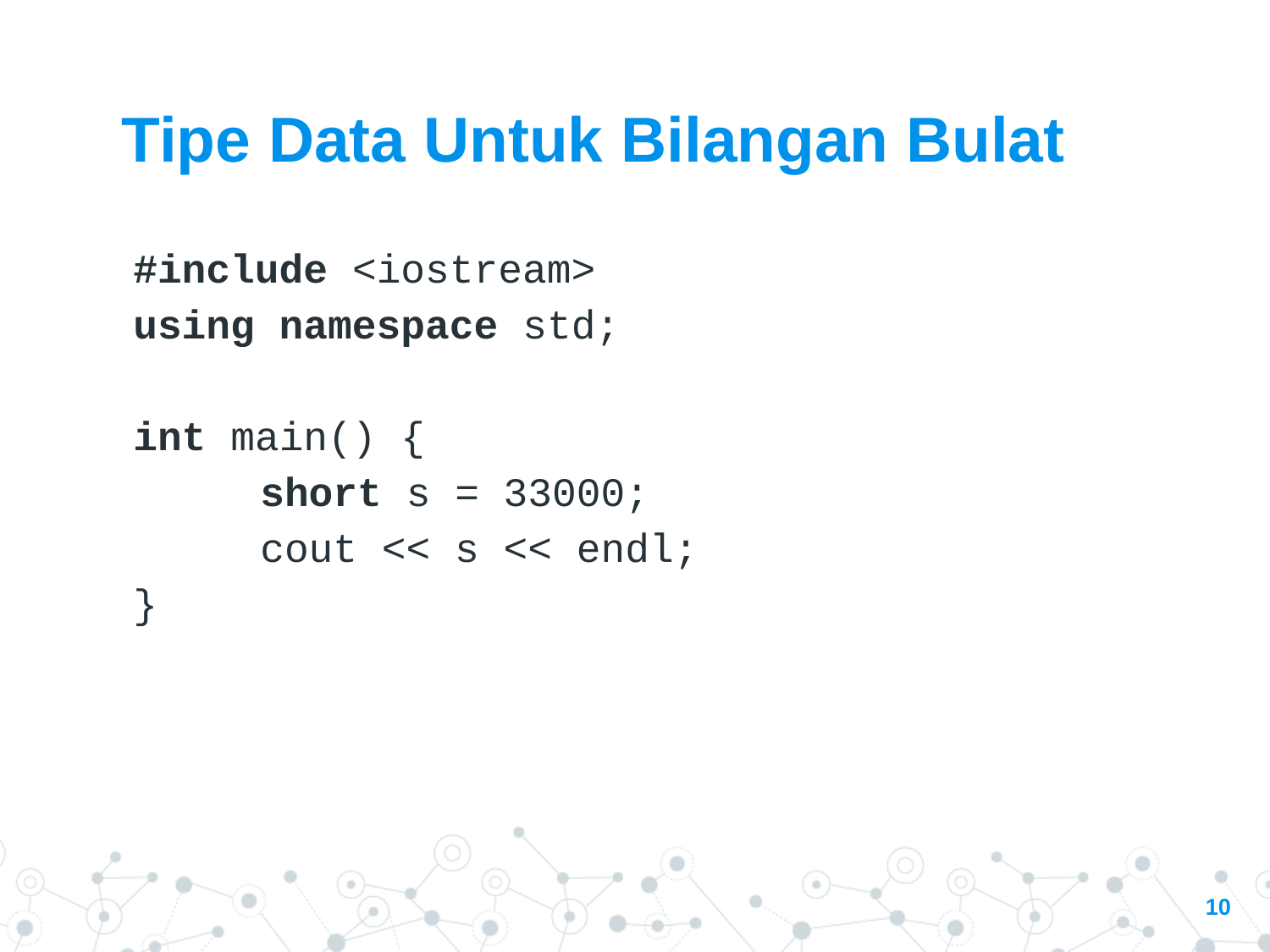

Tipe Data Untuk Bilangan Bulat
#include <iostream>
using namespace std;

int main() {
	short s = 33000;
	cout << s << endl;
}

10